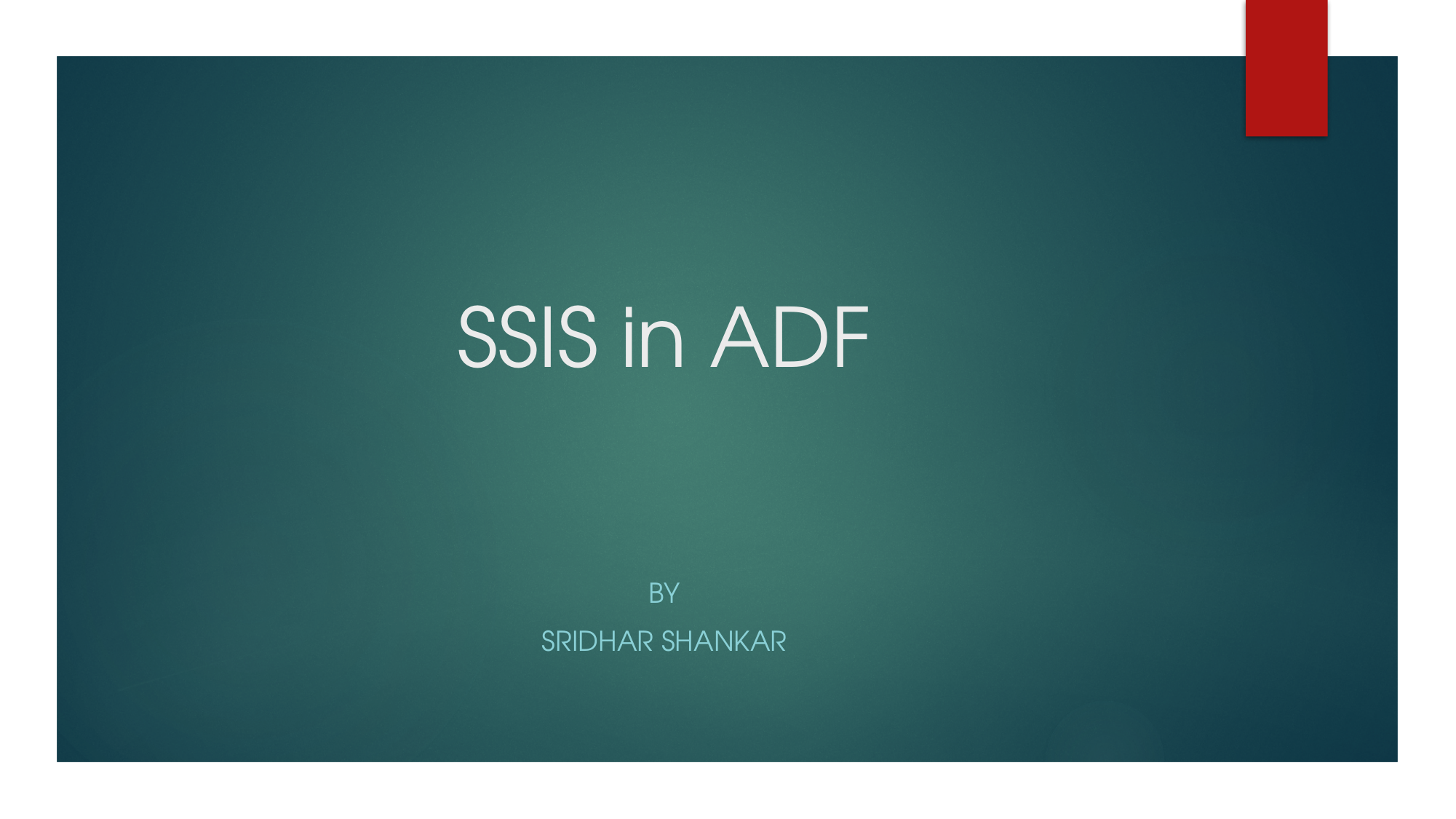

# SSIS in ADF
BY
Sridhar SHANKAR